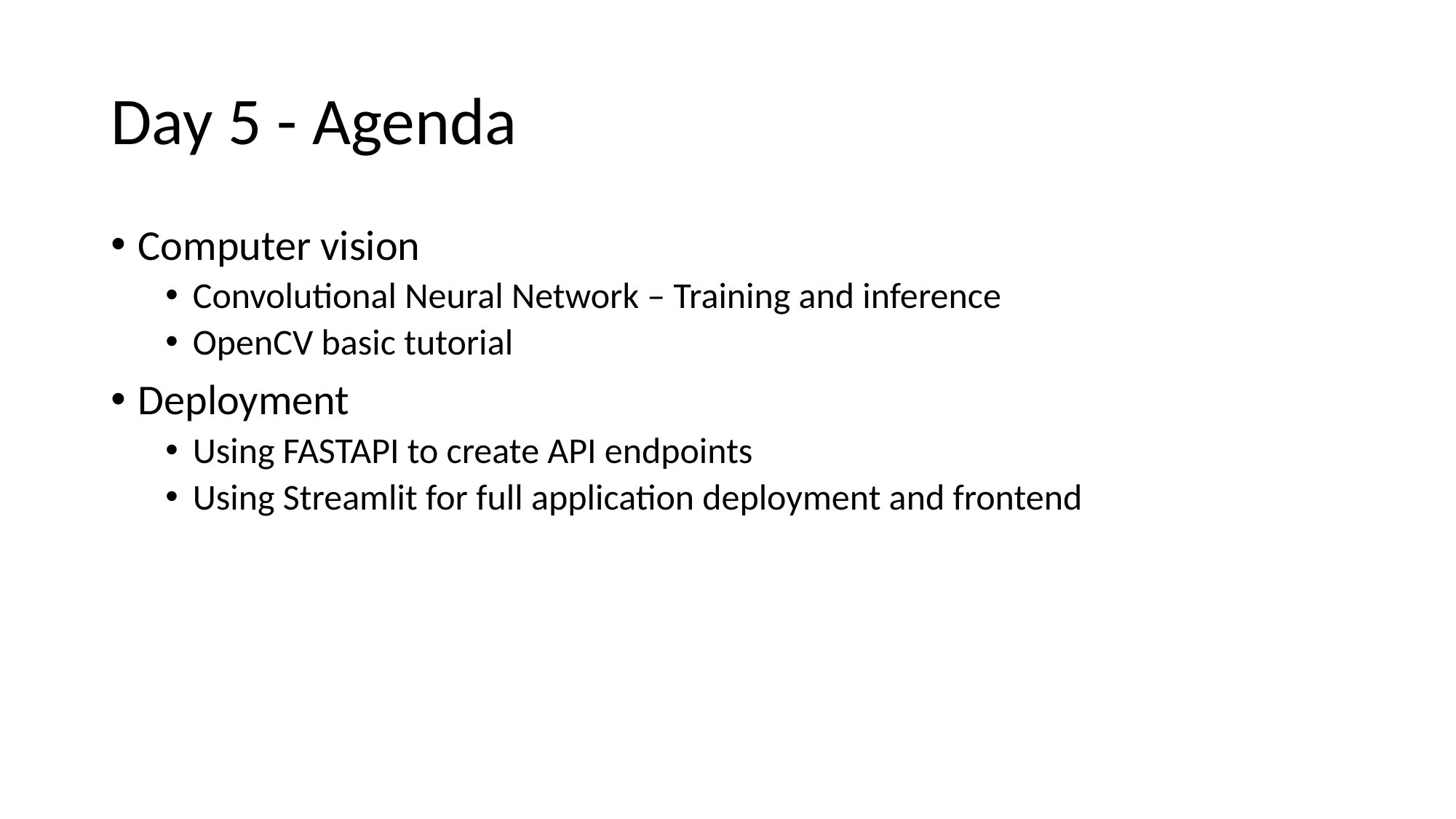

# Day 5 - Agenda
Computer vision
Convolutional Neural Network – Training and inference
OpenCV basic tutorial
Deployment
Using FASTAPI to create API endpoints
Using Streamlit for full application deployment and frontend